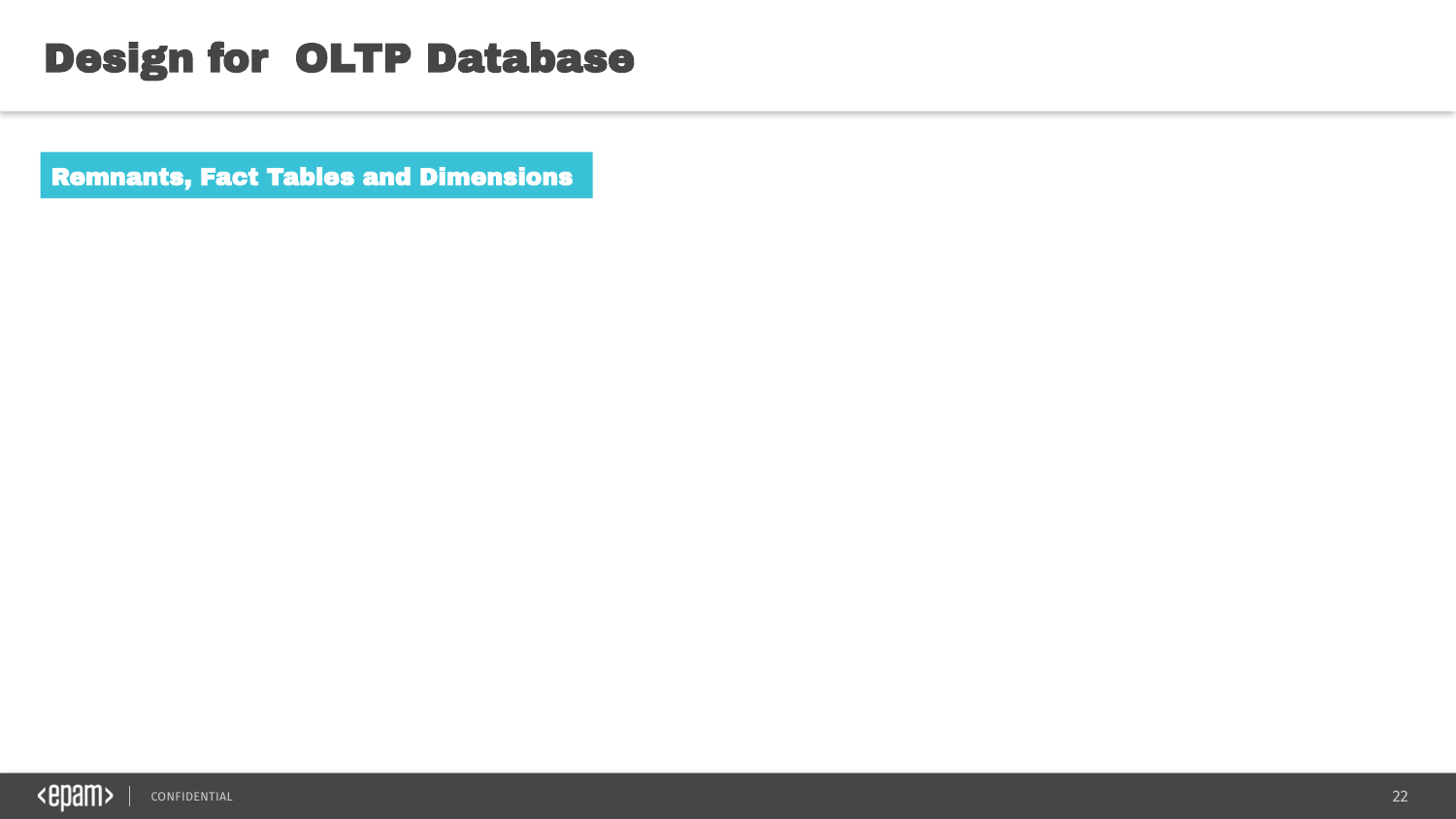

Design for  OLTP Database
Remnants, Fact Tables and Dimensions